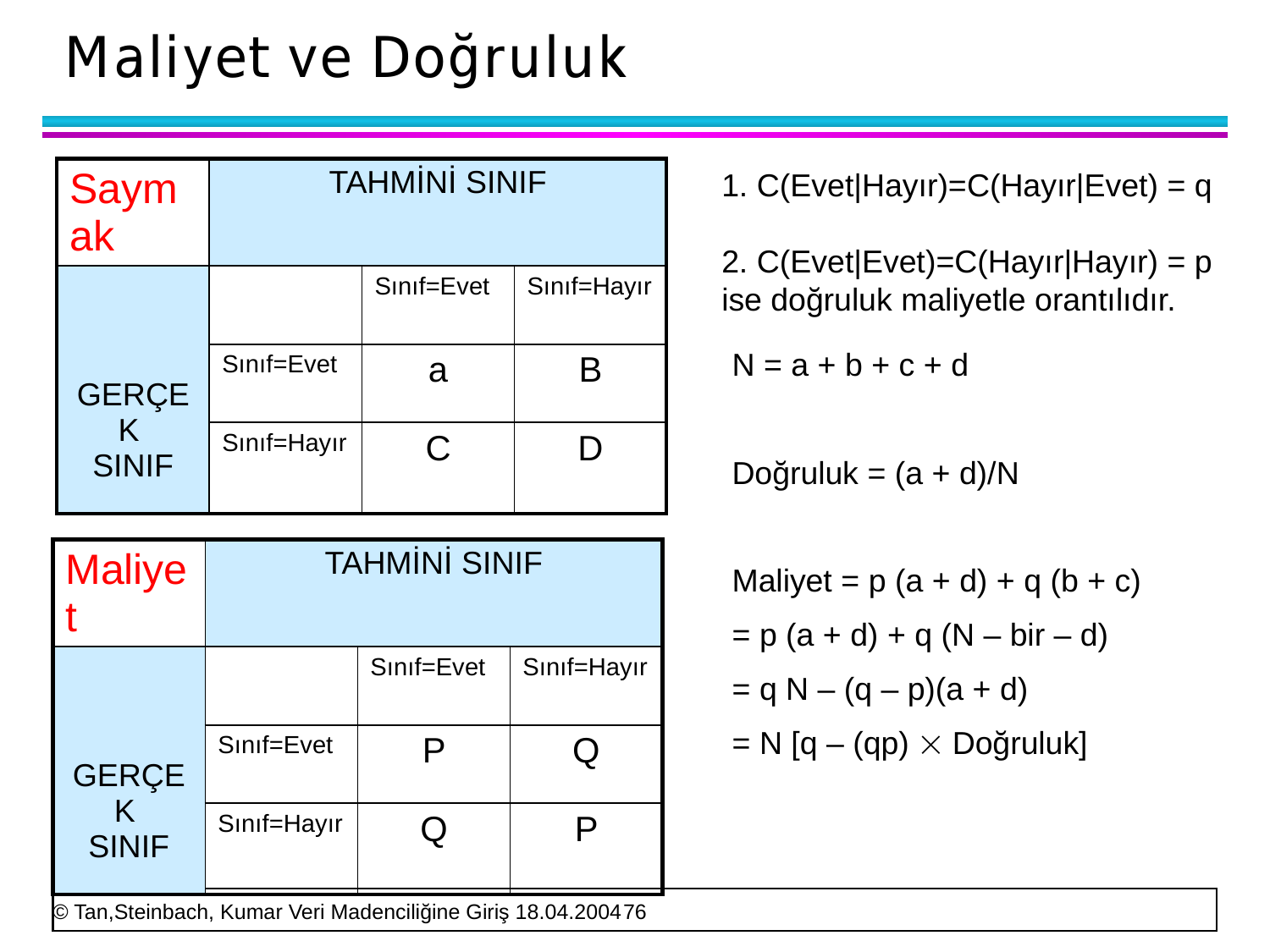

# Maliyet ve Doğruluk
| Saymak | TAHMİNİ SINIF |  |  |
| --- | --- | --- | --- |
| GERÇEK SINIF |  | Sınıf=Evet | Sınıf=Hayır |
|  | Sınıf=Evet | a | B |
|  | Sınıf=Hayır | C | D |
1. C(Evet|Hayır)=C(Hayır|Evet) = q
2. C(Evet|Evet)=C(Hayır|Hayır) = p ise doğruluk maliyetle orantılıdır.
N = a + b + c + d

Doğruluk = (a + d)/N

Maliyet = p (a + d) + q (b + c)
= p (a + d) + q (N – bir – d)
= q N – (q – p)(a + d)
= N [q – (qp) × Doğruluk]

| Maliyet | TAHMİNİ SINIF |  |  |
| --- | --- | --- | --- |
| GERÇEK SINIF |  | Sınıf=Evet | Sınıf=Hayır |
|  | Sınıf=Evet | P | Q |
|  | Sınıf=Hayır | Q | P |